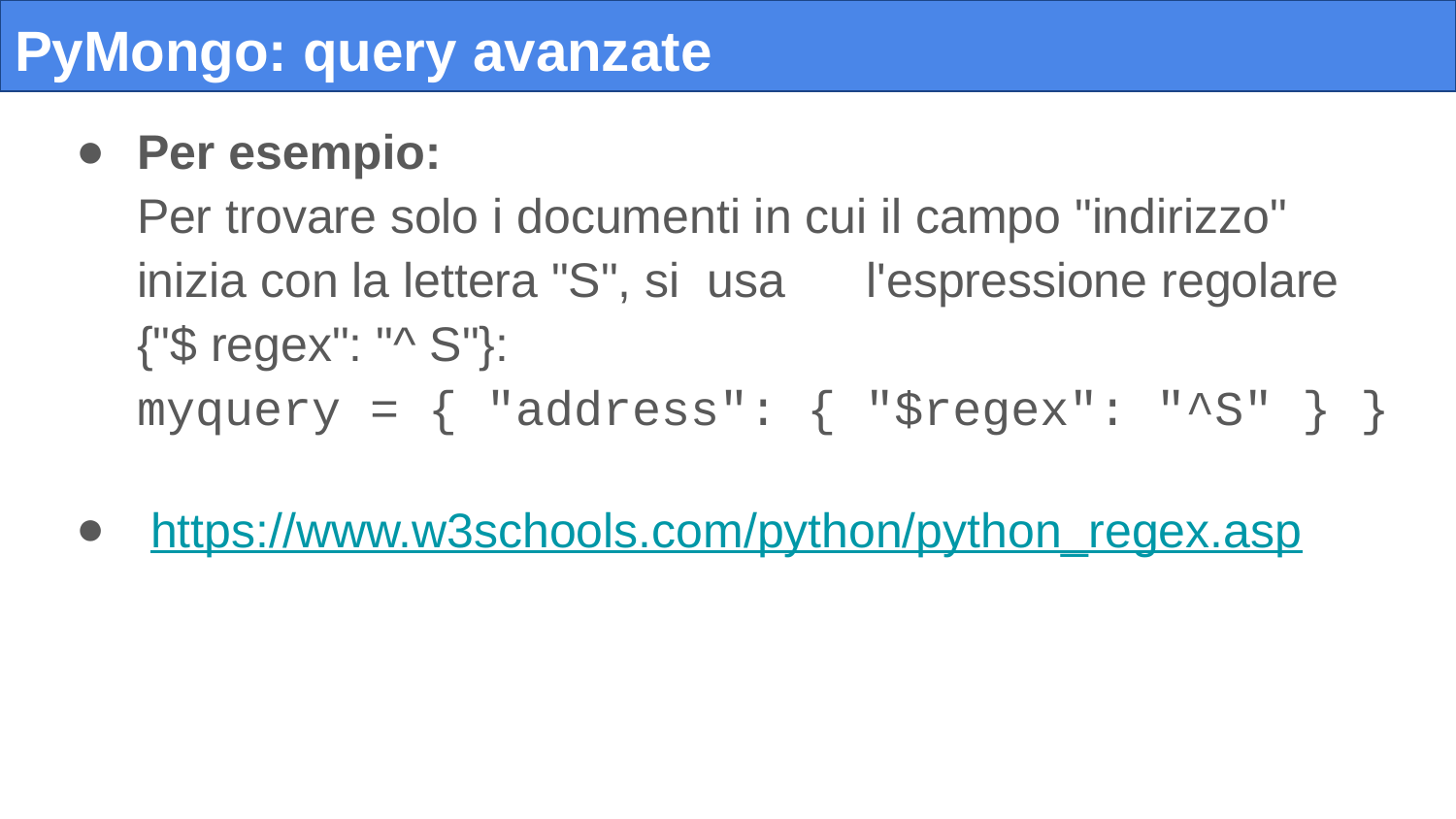

# PyMongo: query avanzate
Per esempio:
Per trovare solo i documenti in cui il campo "indirizzo" inizia con la lettera "S", si  usa      l'espressione regolare {"$ regex": "^ S"}:
myquery = { "address": { "$regex": "^S" } }
 https://www.w3schools.com/python/python_regex.asp